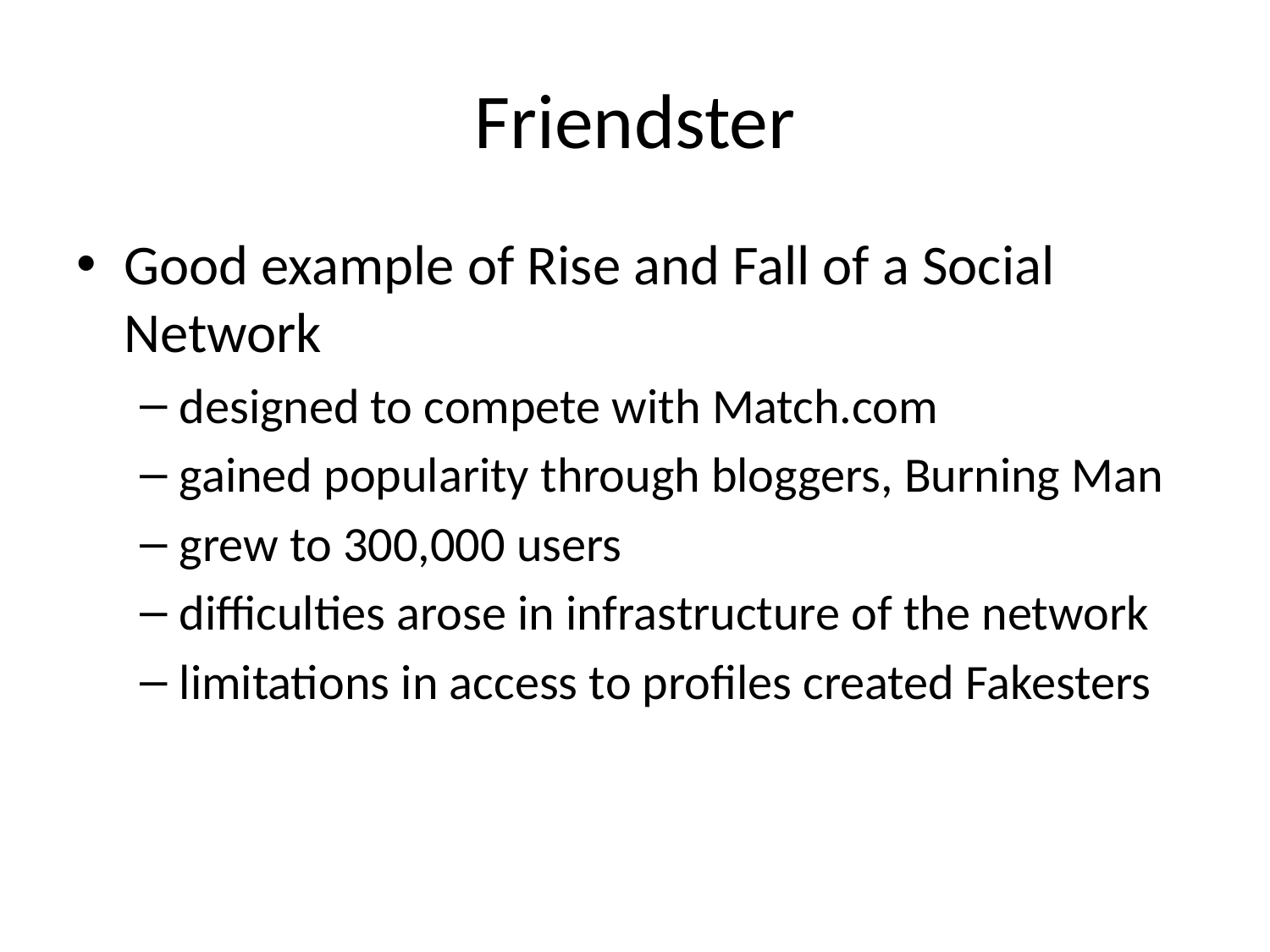

# Friendster
Good example of Rise and Fall of a Social Network
designed to compete with Match.com
gained popularity through bloggers, Burning Man
grew to 300,000 users
difficulties arose in infrastructure of the network
limitations in access to profiles created Fakesters